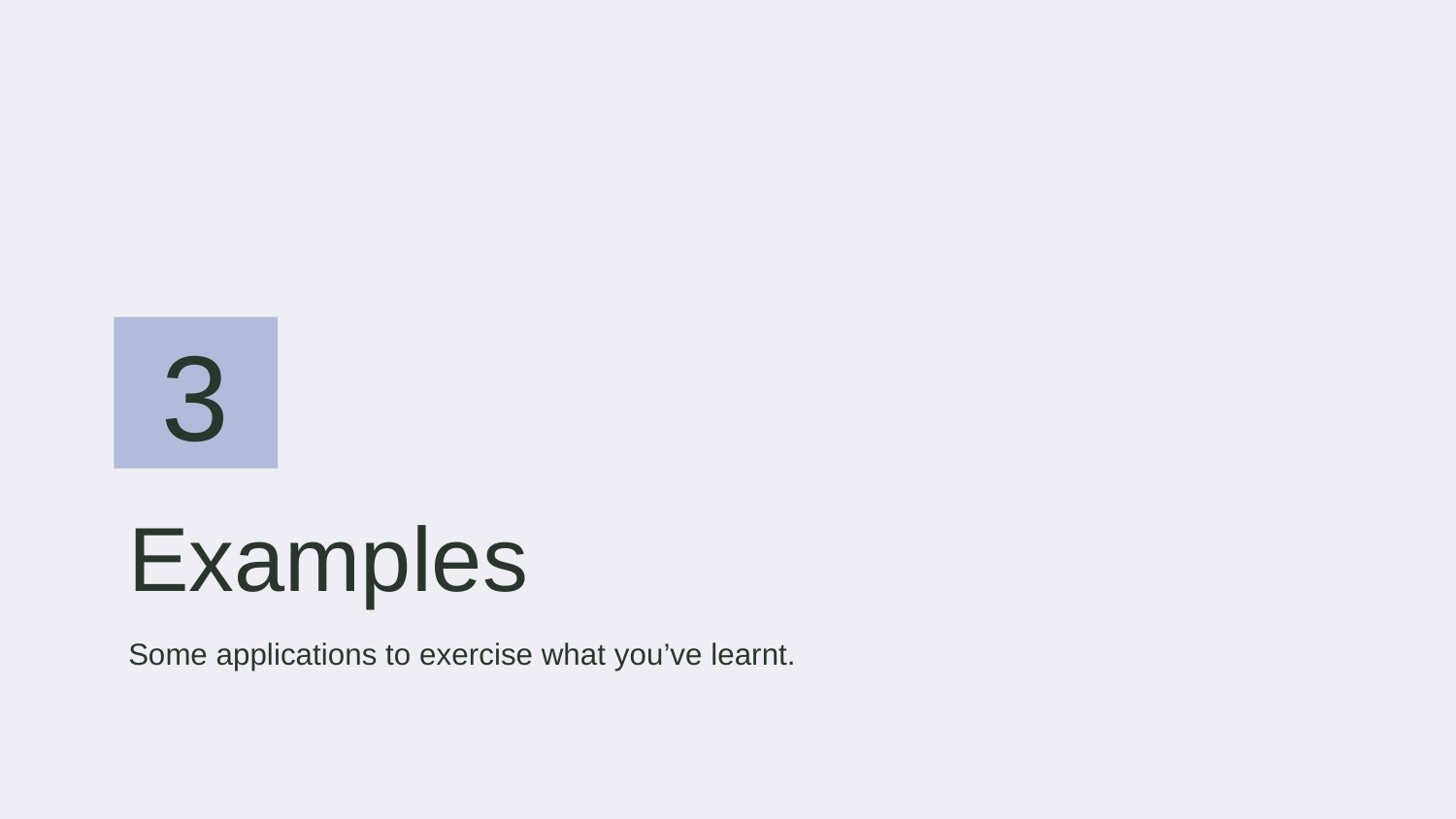

3
# Examples
Some applications to exercise what you’ve learnt.